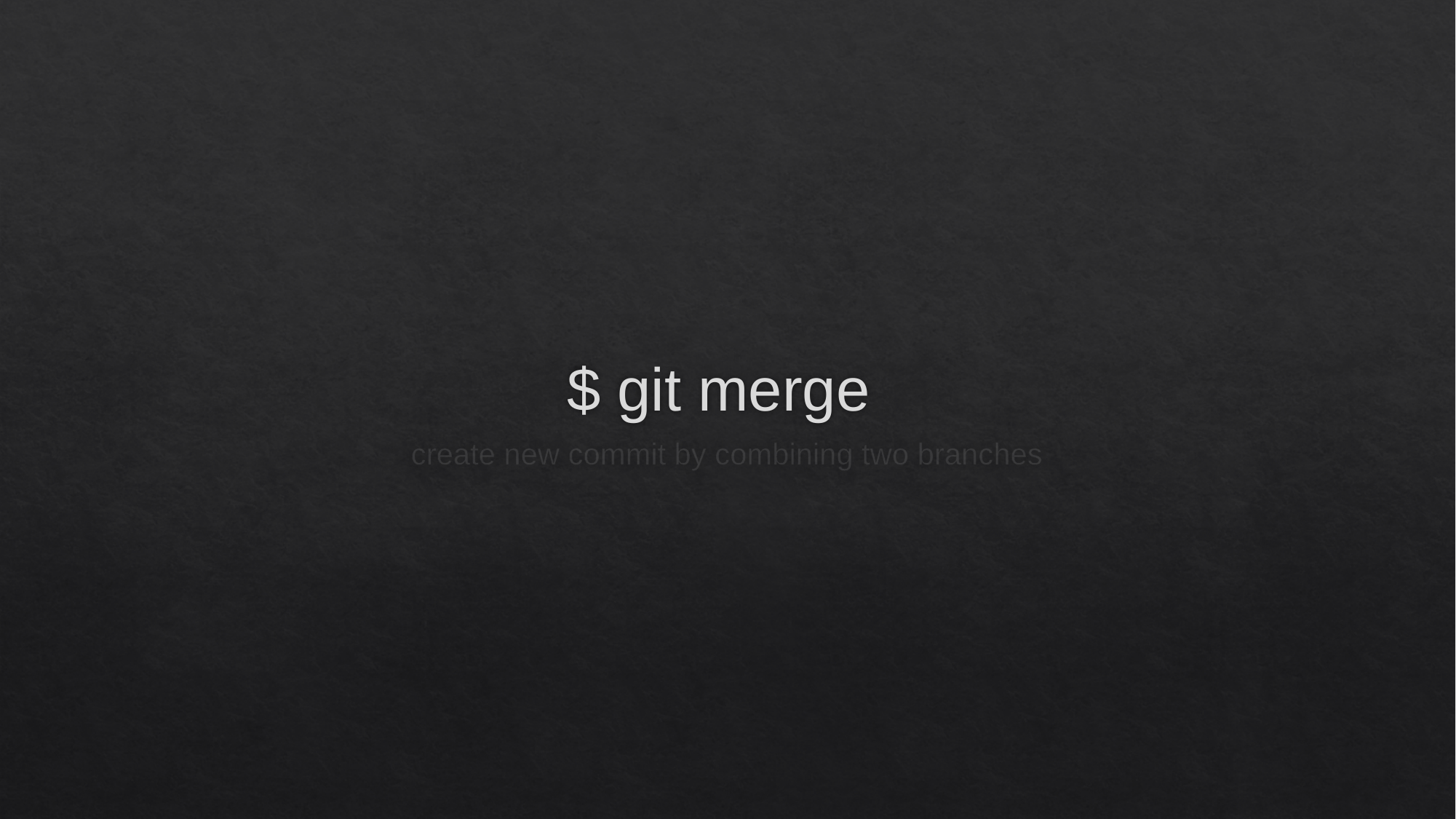

# $ git merge
create new commit by combining two branches